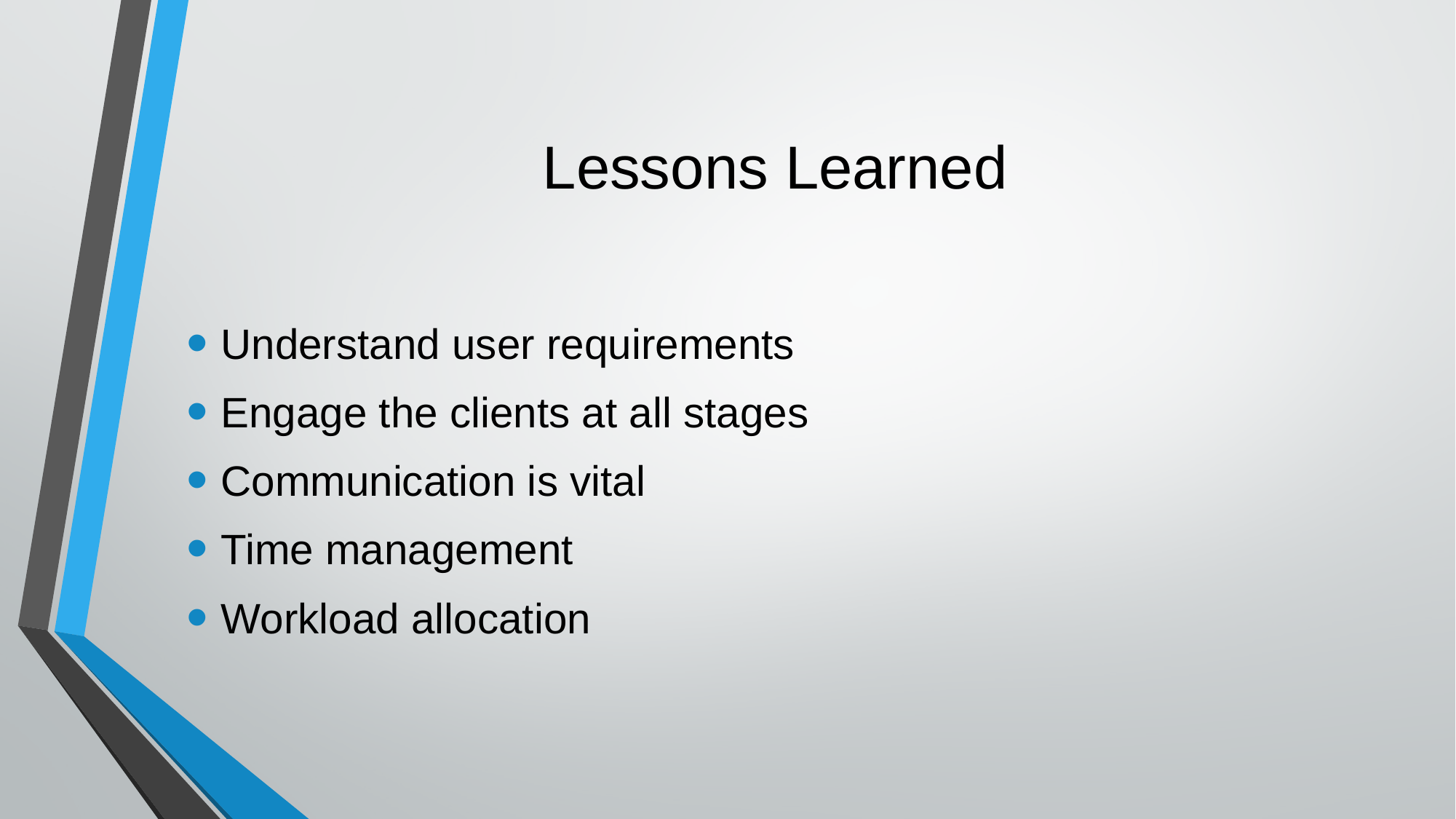

# Lessons Learned

Understand user requirements
Engage the clients at all stages
Communication is vital
Time management
Workload allocation